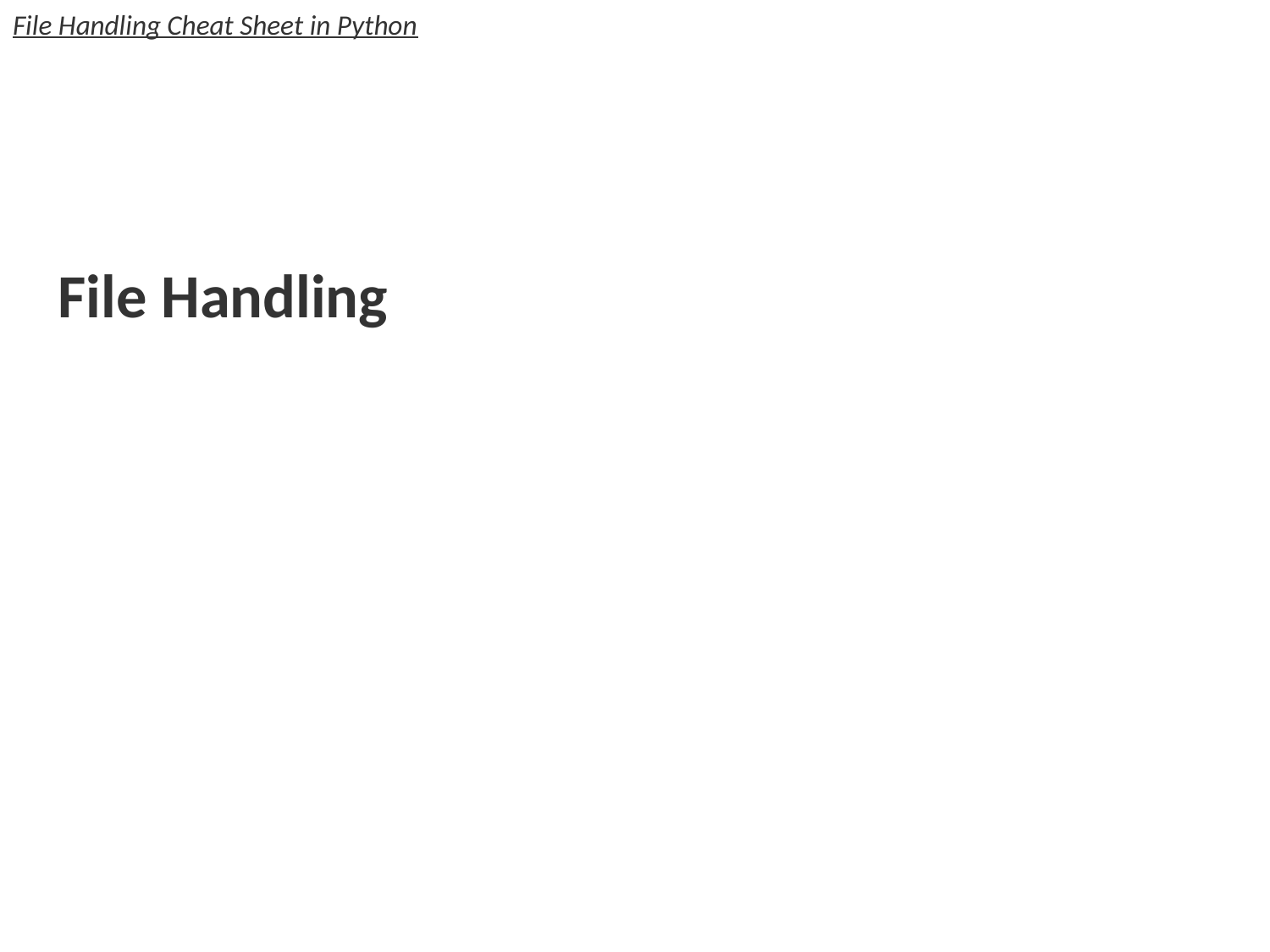

File Handling Cheat Sheet in Python
| File Handling |
| --- |